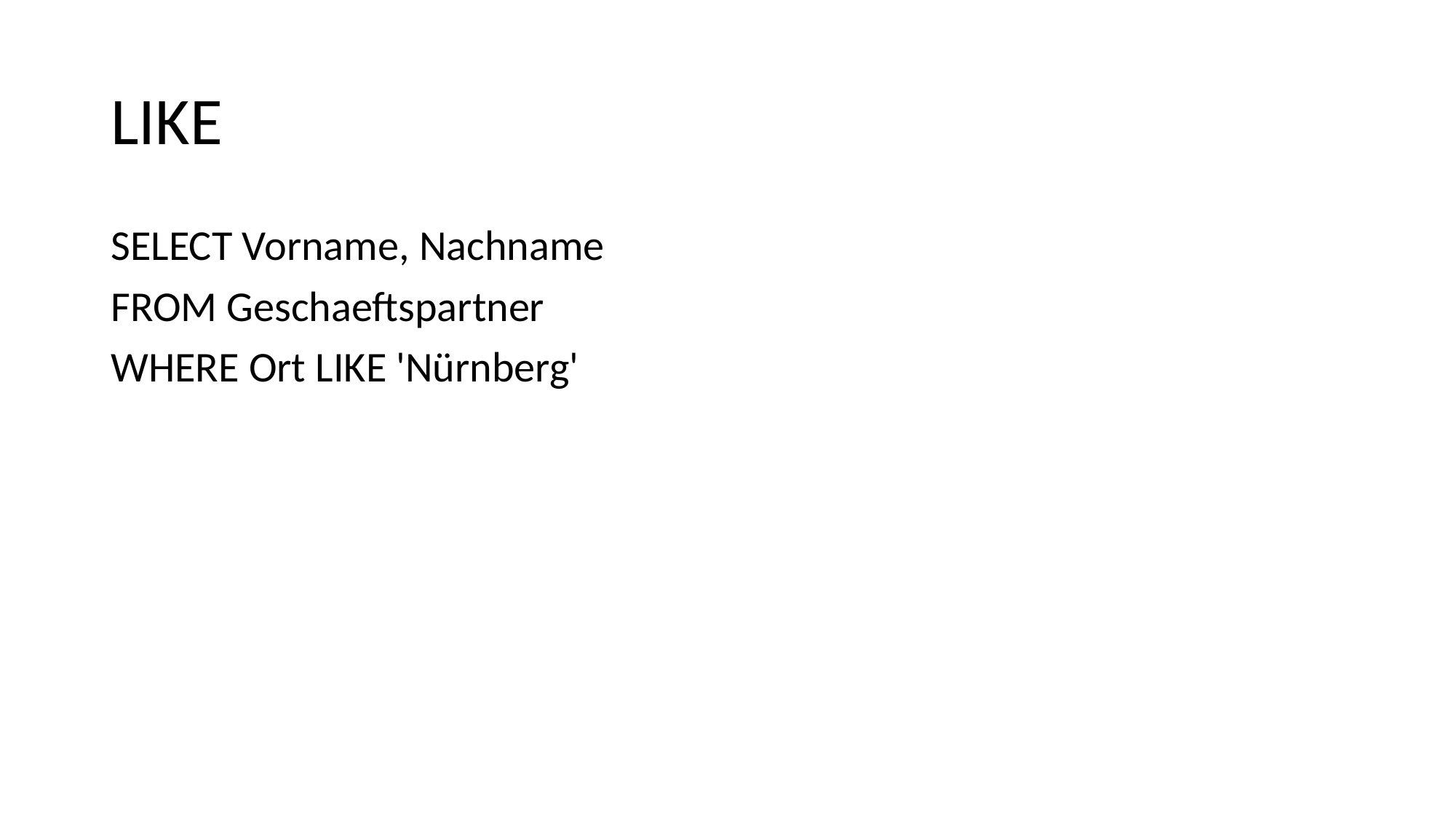

# LIKE
SELECT Vorname, Nachname
FROM Geschaeftspartner
WHERE Ort LIKE 'Nürnberg'